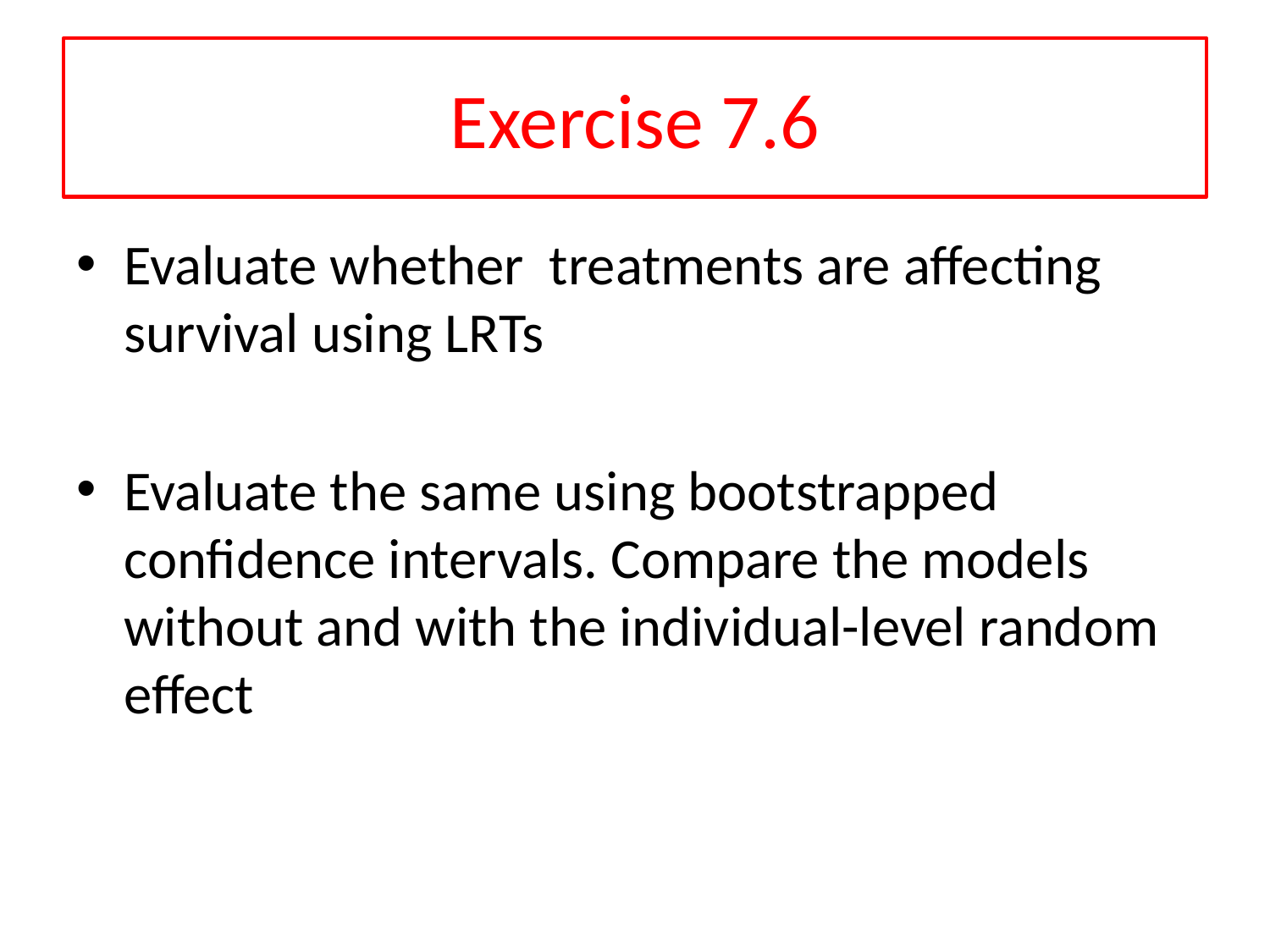

# Exercise 7.6
Evaluate whether  treatments are affecting survival using LRTs

Evaluate the same using bootstrapped confidence intervals. Compare the models without and with the individual-level random effect